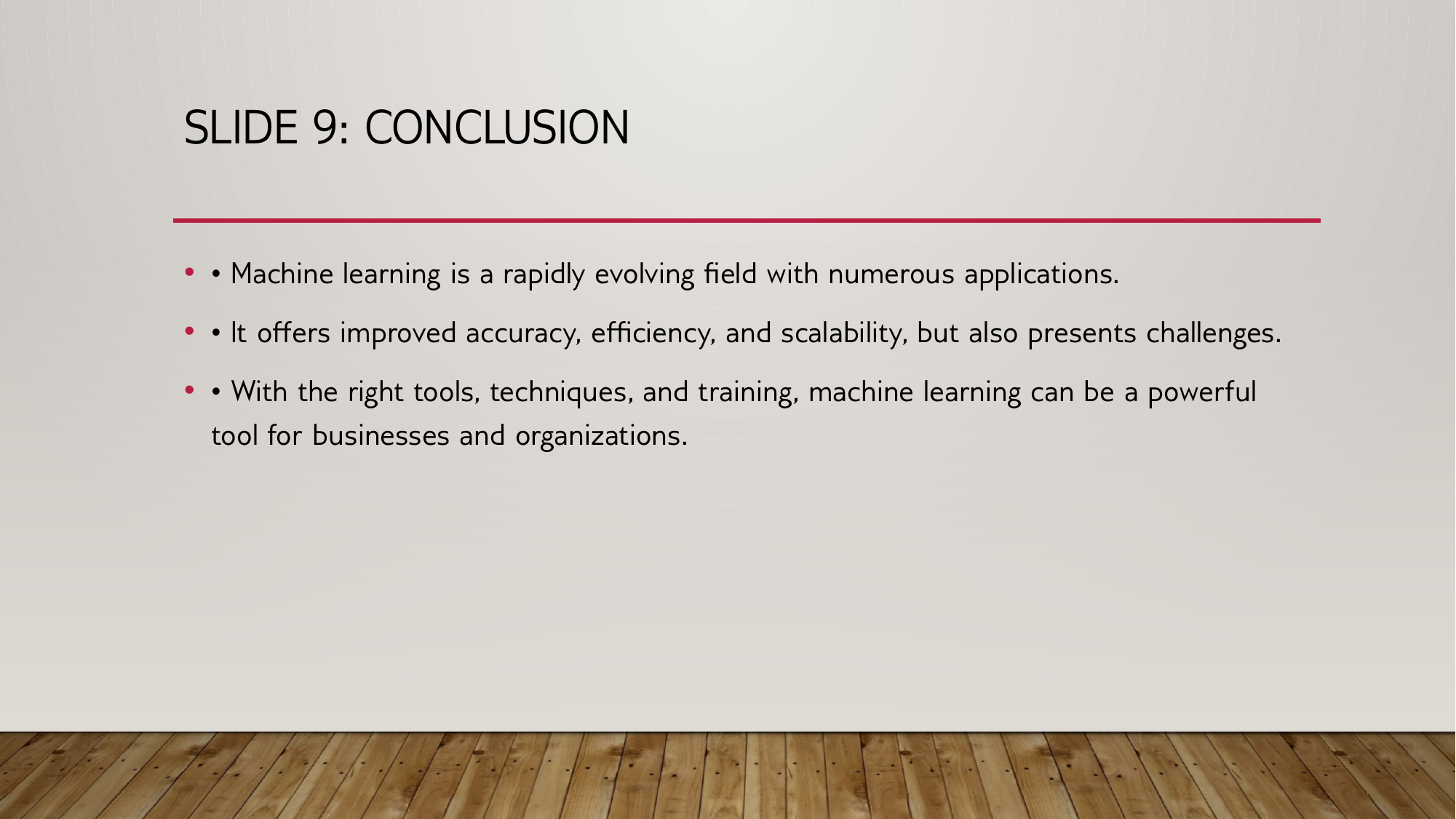

# Slide 9: Conclusion
• Machine learning is a rapidly evolving field with numerous applications.
• It offers improved accuracy, efficiency, and scalability, but also presents challenges.
• With the right tools, techniques, and training, machine learning can be a powerful tool for businesses and organizations.